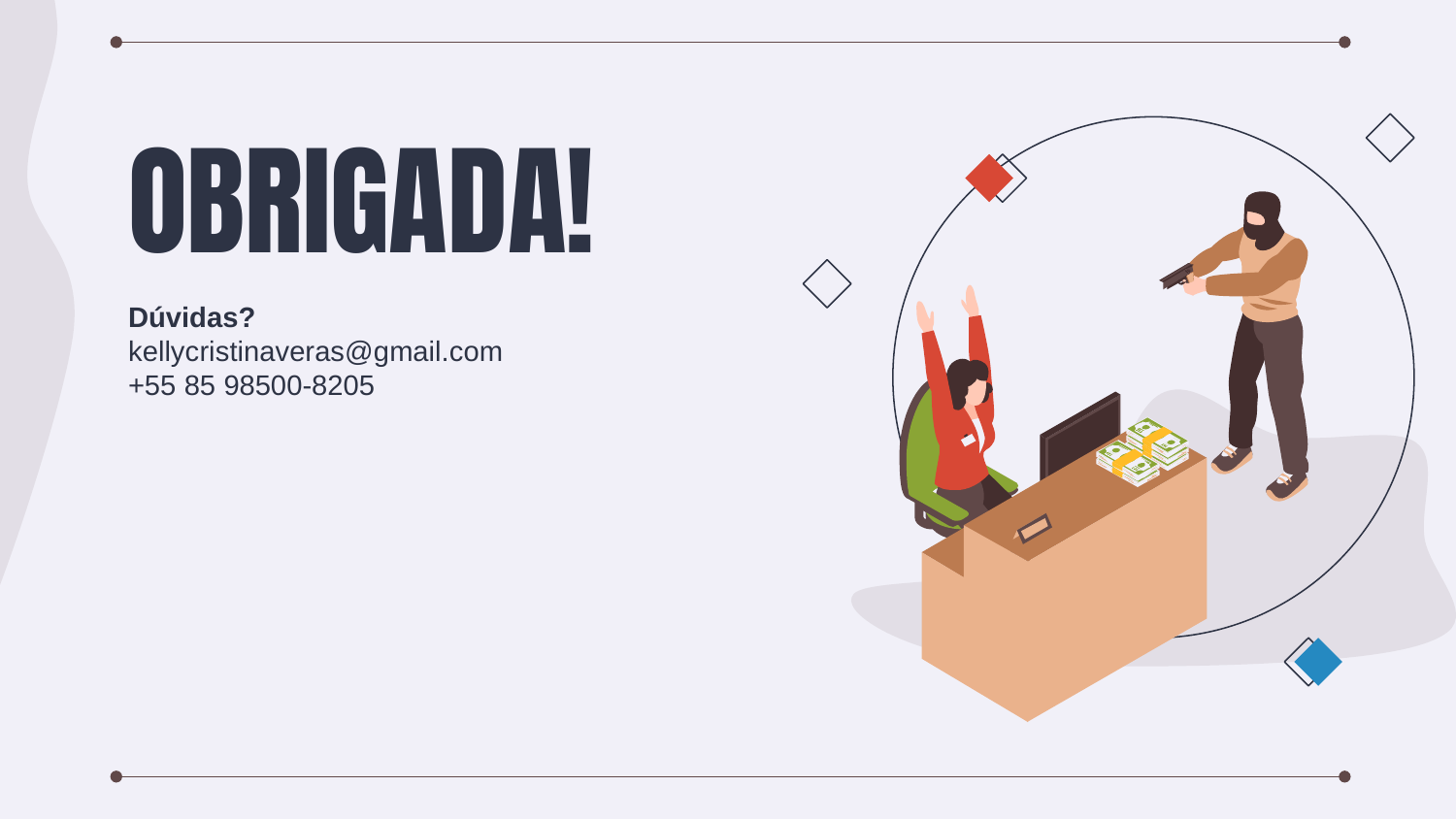

# OBRIGADA!

Dúvidas?
kellycristinaveras@gmail.com
+55 85 98500-8205